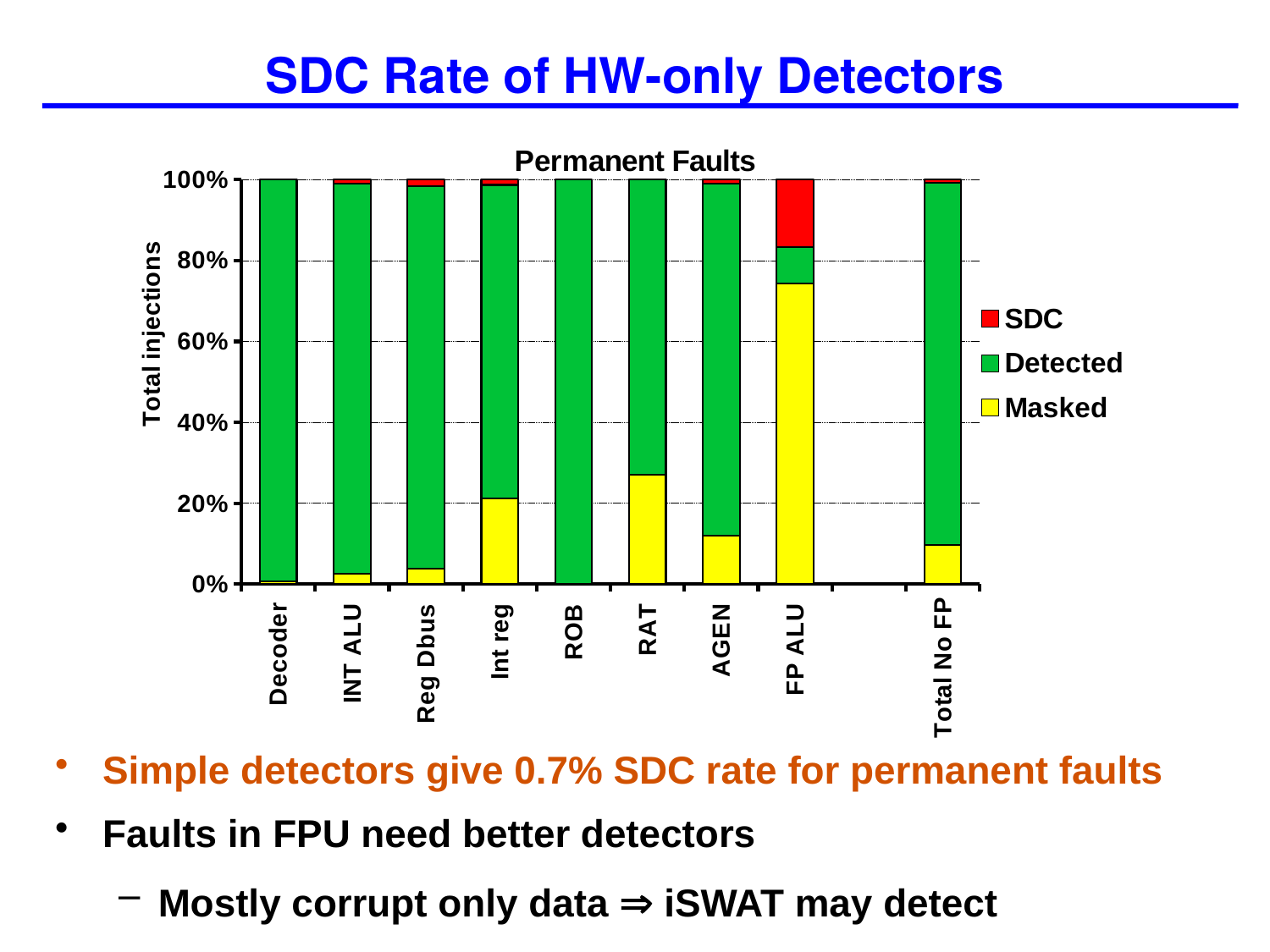

# SDC Rate of HW-only Detectors

### Chart: Permanent Faults

| Category | Masked | Detected | SDC |
|---|---|---|---|
| Decoder  | 8.0 | 1262.0 | 0.0 |
| INT ALU  | 33.0 | 1235.0 | 12.0 |
| Reg Dbus  | 50.0 | 1208.0 | 22.0 |
| Int reg  | 269.0 | 989.0 | 17.0 |
| ROB  | 0.0 | 1280.0 | 0.0 |
| RAT  | 346.0 | 932.0 | 0.0 |
| AGEN  | 153.0 | 1114.0 | 13.0 |
| FP ALU  | 950.0 | 116.0 | 214.0 |
|  | None | None | None |
| Total No FP | 859.0 | 8020.0 | 64.0 |
Simple detectors give 0.7% SDC rate for permanent faults
Faults in FPU need better detectors
Mostly corrupt only data ⇒ iSWAT may detect